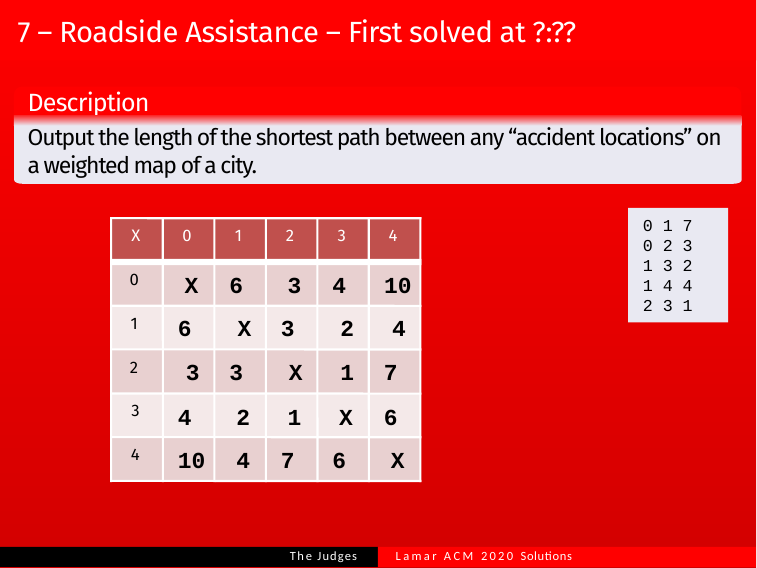

# 7 – Roadside Assistance – First solved at ?:??
Description
Output the length of the shortest path between any “accident locations” on a weighted map of a city.

0 1 7
0 2 3
1 3 2
1 4 4
2 3 1

X
0
1
2
3
4

0
X
6
3
4
10

1
6
X
3
2
4

2
3
3
X
1
7

3
4
2
1
X
6

4
10
4
7
6
X

Lamar ACM 2020 Solutions
The Judges